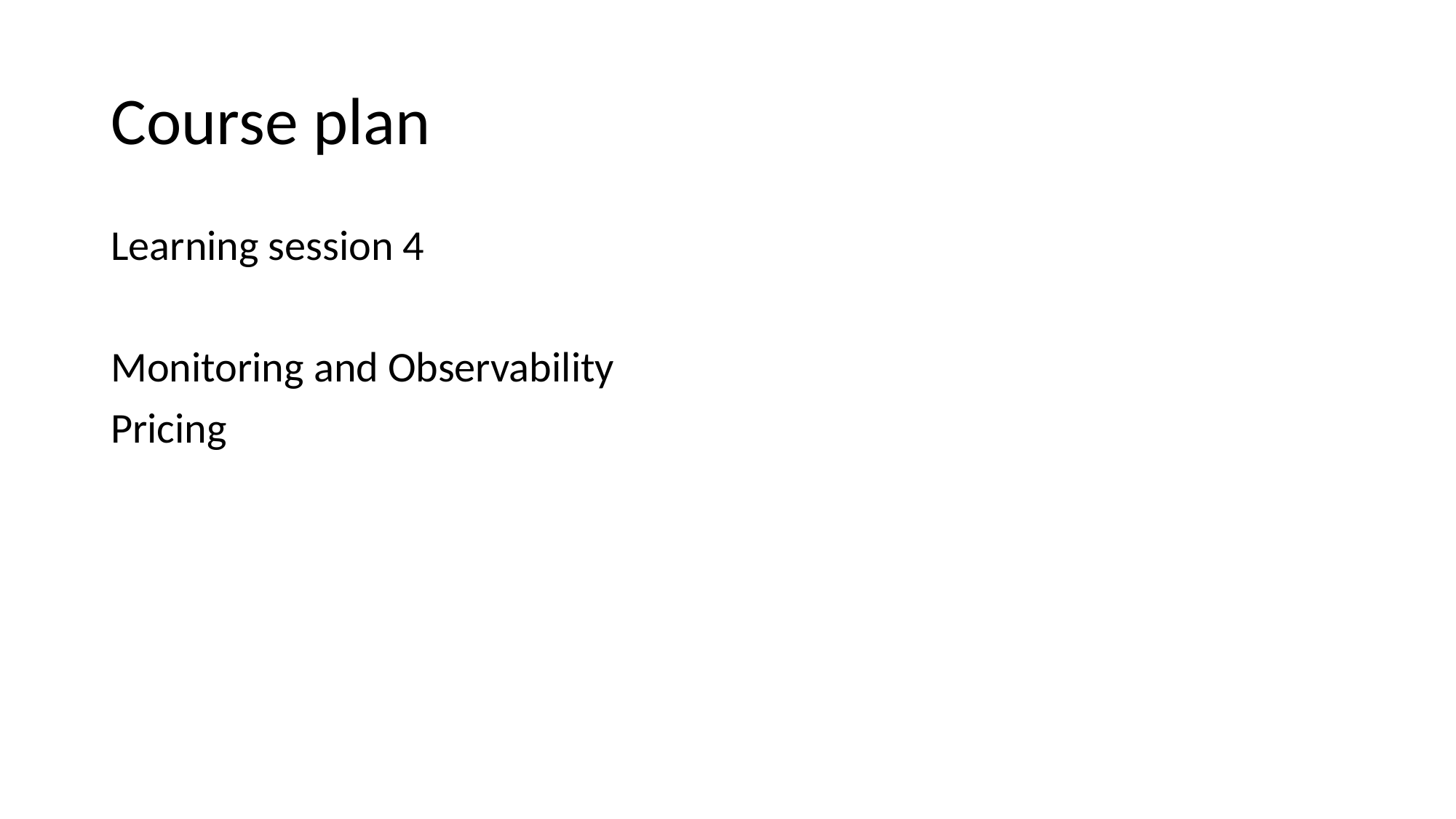

# Course plan
Learning session 4

Monitoring and Observability
Pricing